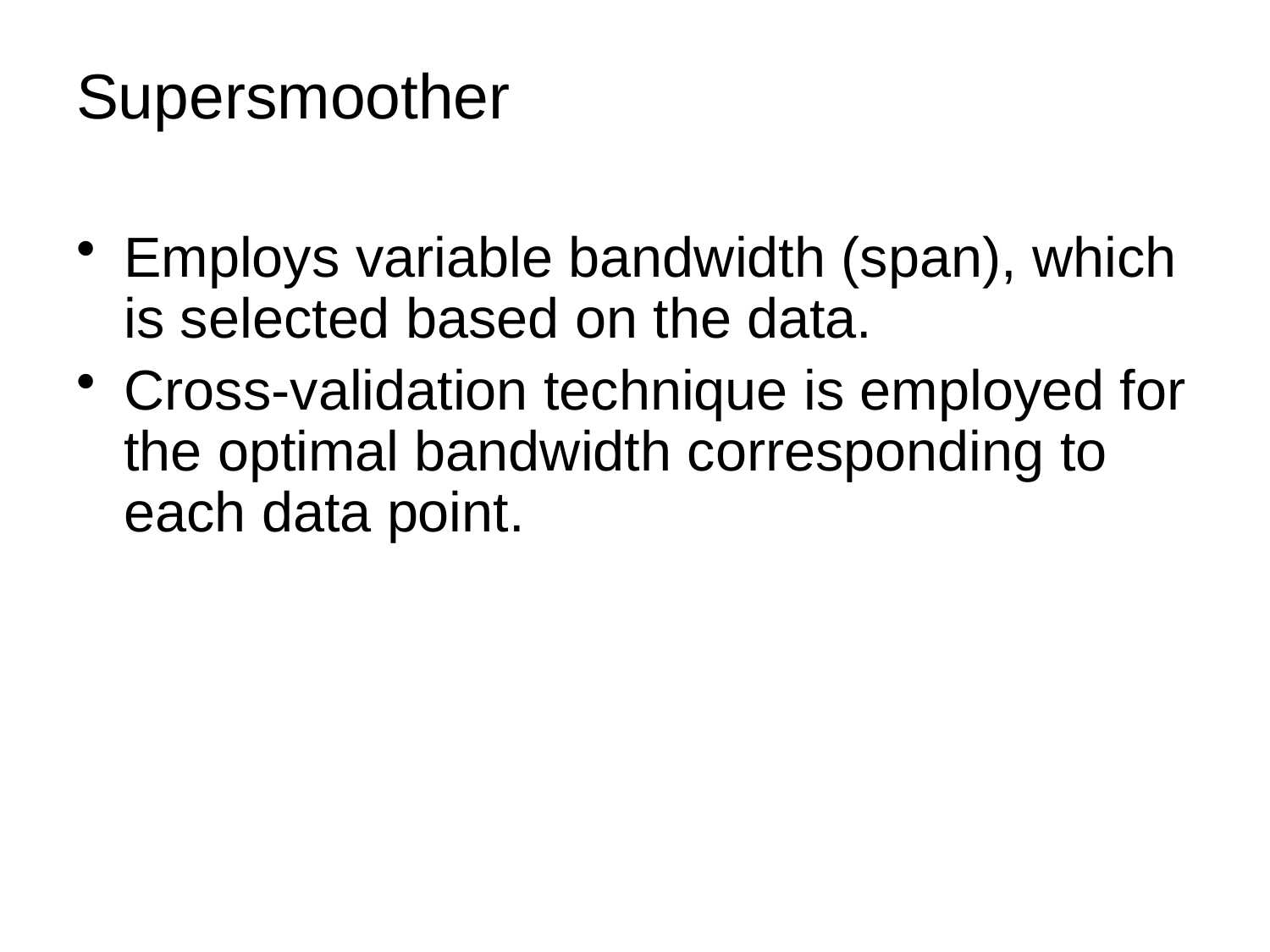

# Supersmoother
Employs variable bandwidth (span), which is selected based on the data.
Cross-validation technique is employed for the optimal bandwidth corresponding to each data point.